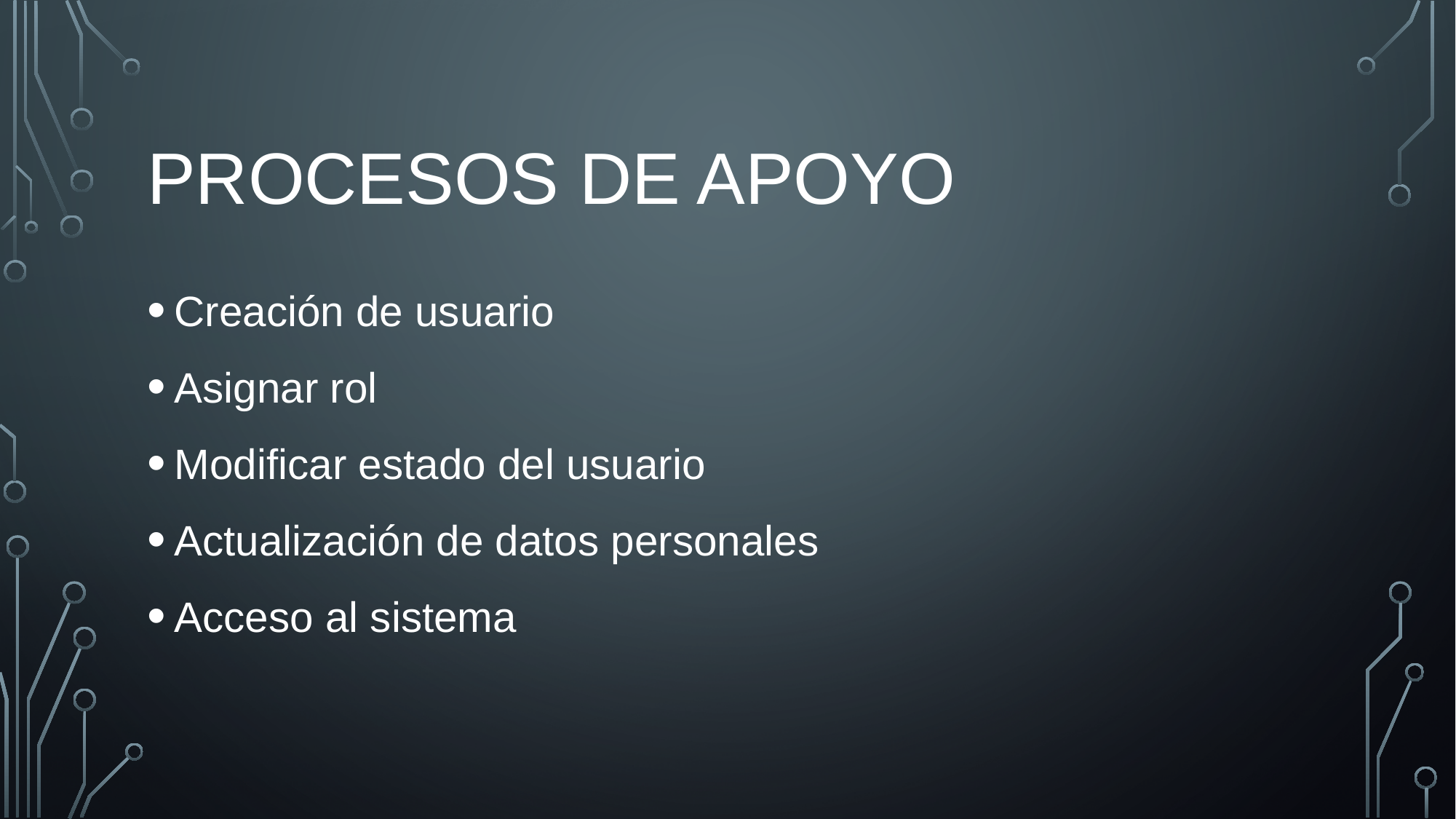

# Procesos de apoyo
Creación de usuario
Asignar rol
Modificar estado del usuario
Actualización de datos personales
Acceso al sistema